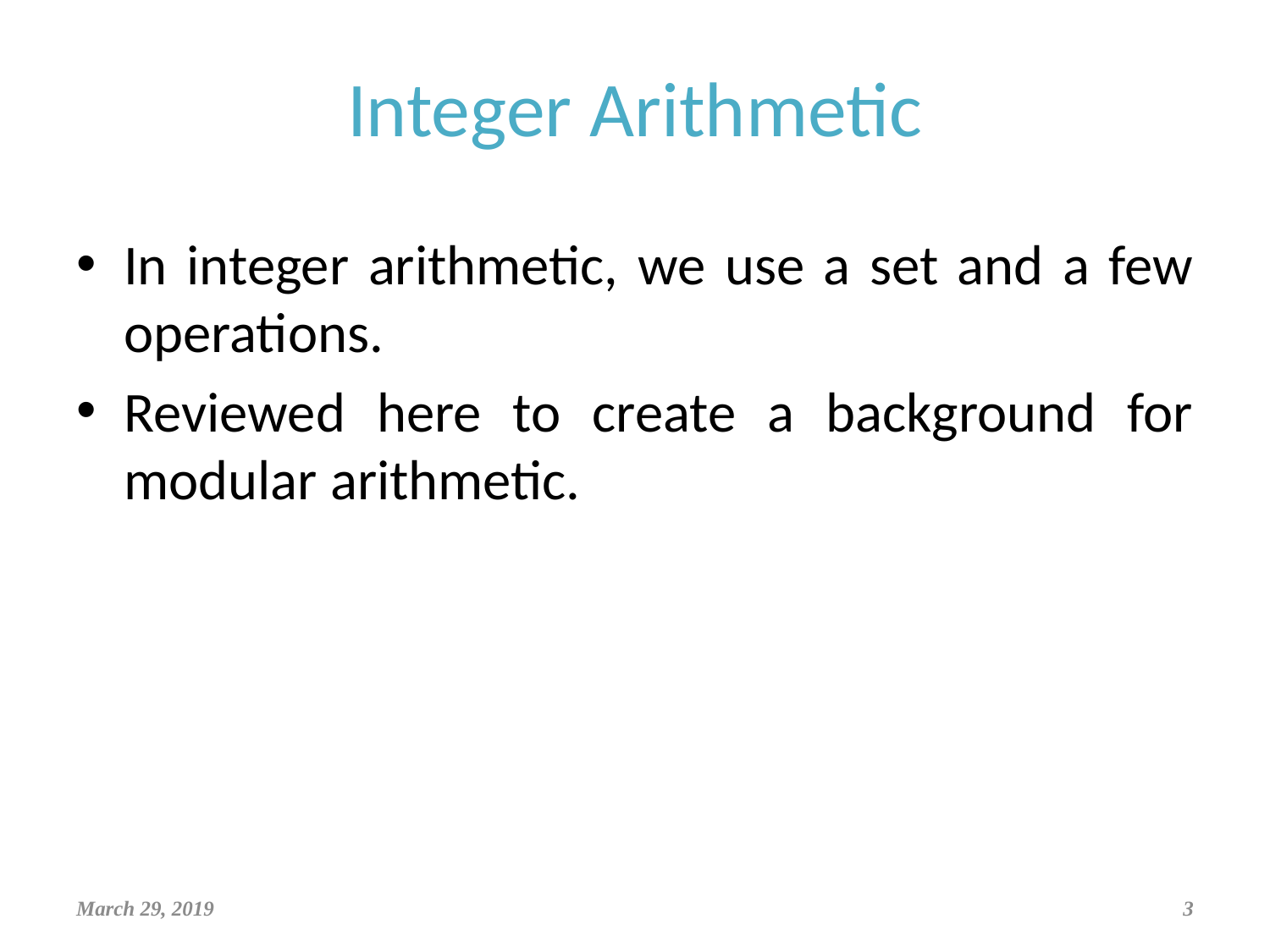

# Integer Arithmetic
In integer arithmetic, we use a set and a few operations.
Reviewed here to create a background for modular arithmetic.

March 29, 2019
3